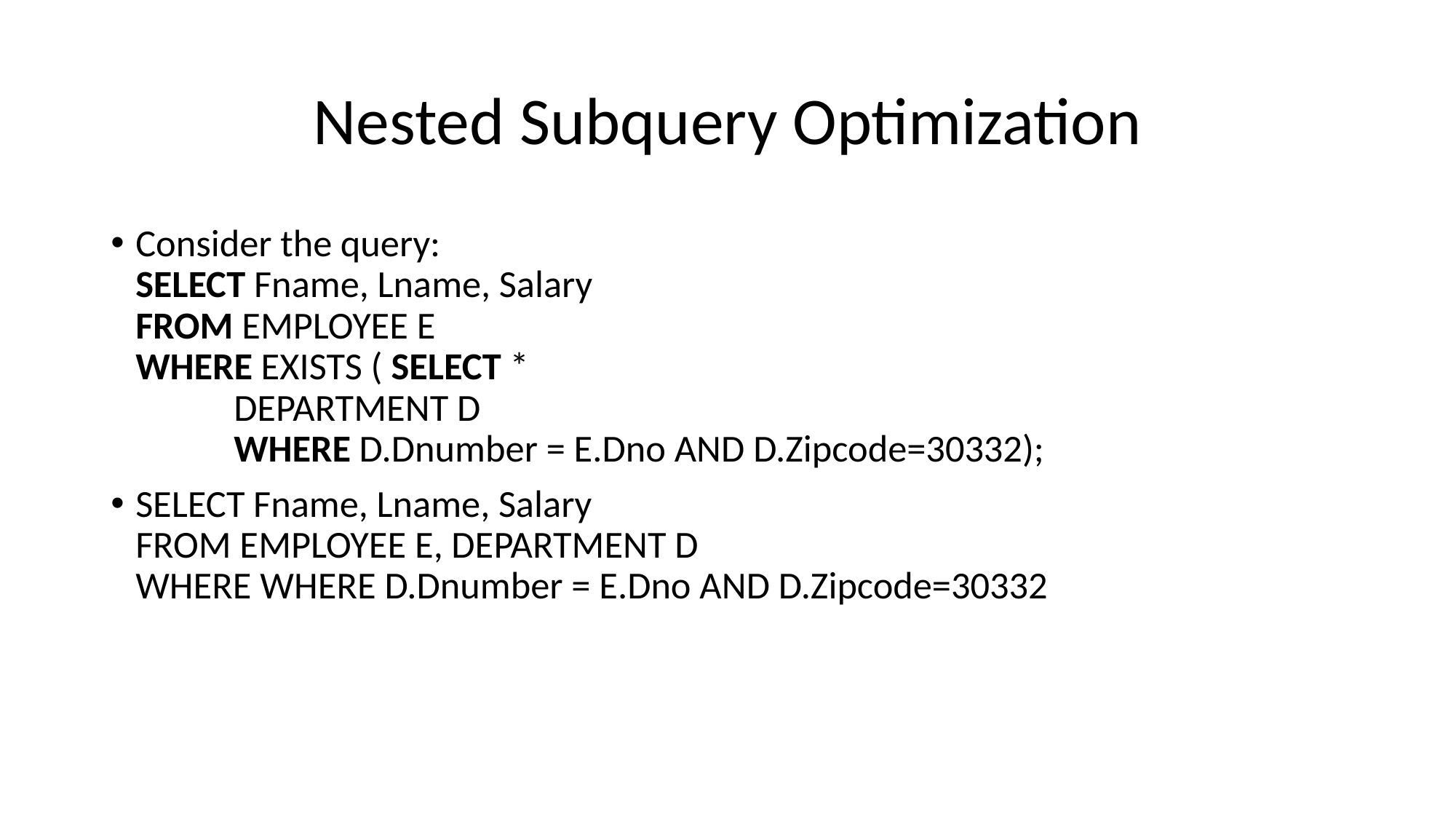

# Nested Subquery Optimization
Consider the query:
SELECT Fname, Lname, Salary
FROM EMPLOYEE E
WHERE EXISTS ( SELECT *
			DEPARTMENT D
			WHERE D.Dnumber = E.Dno AND D.Zipcode=30332);
SELECT Fname, Lname, Salary
FROM EMPLOYEE E, DEPARTMENT D
WHERE WHERE D.Dnumber = E.Dno AND D.Zipcode=30332